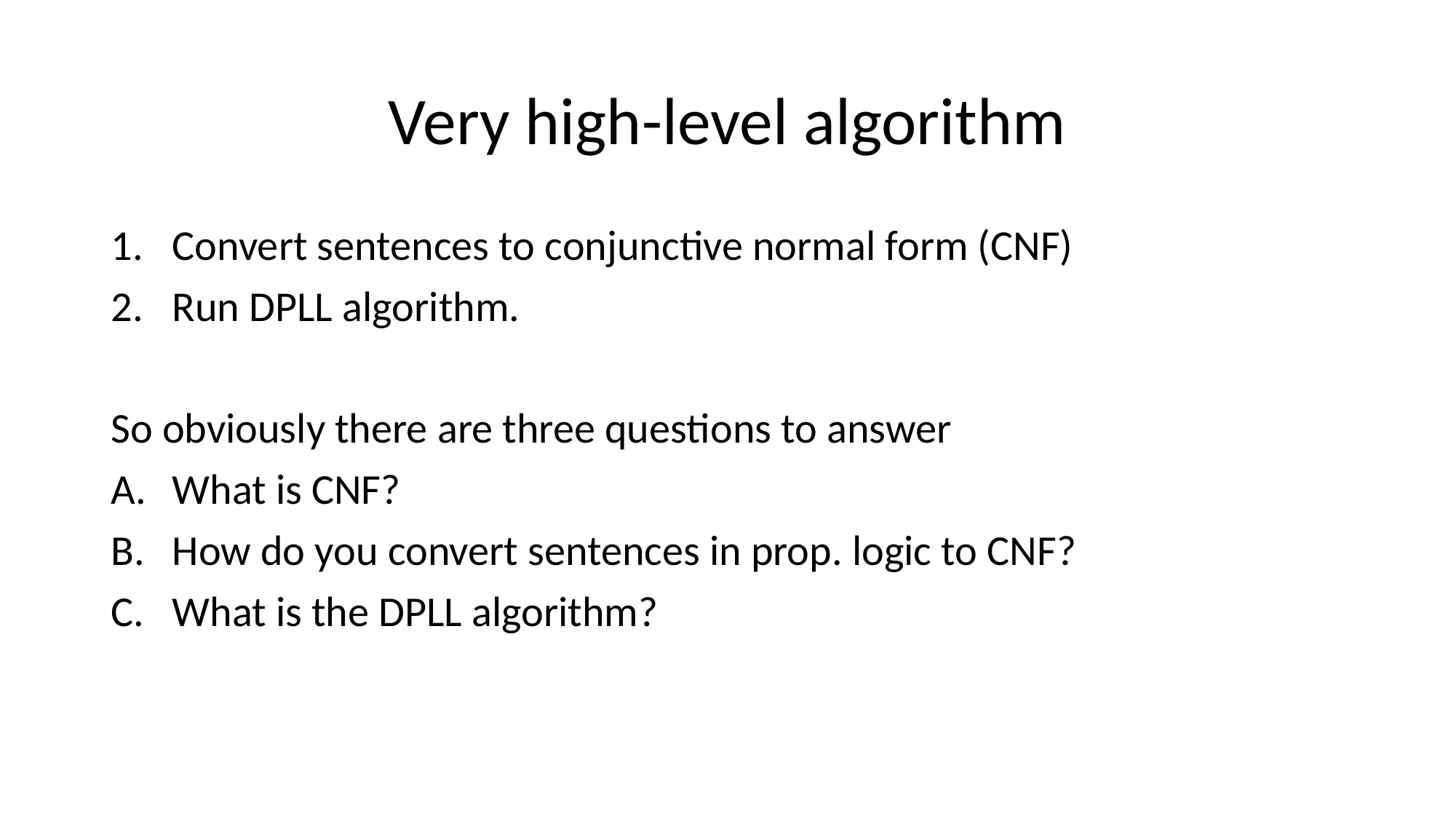

# Very high-level algorithm
Convert sentences to conjunctive normal form (CNF)
Run DPLL algorithm.

So obviously there are three questions to answer
What is CNF?
How do you convert sentences in prop. logic to CNF?
What is the DPLL algorithm?